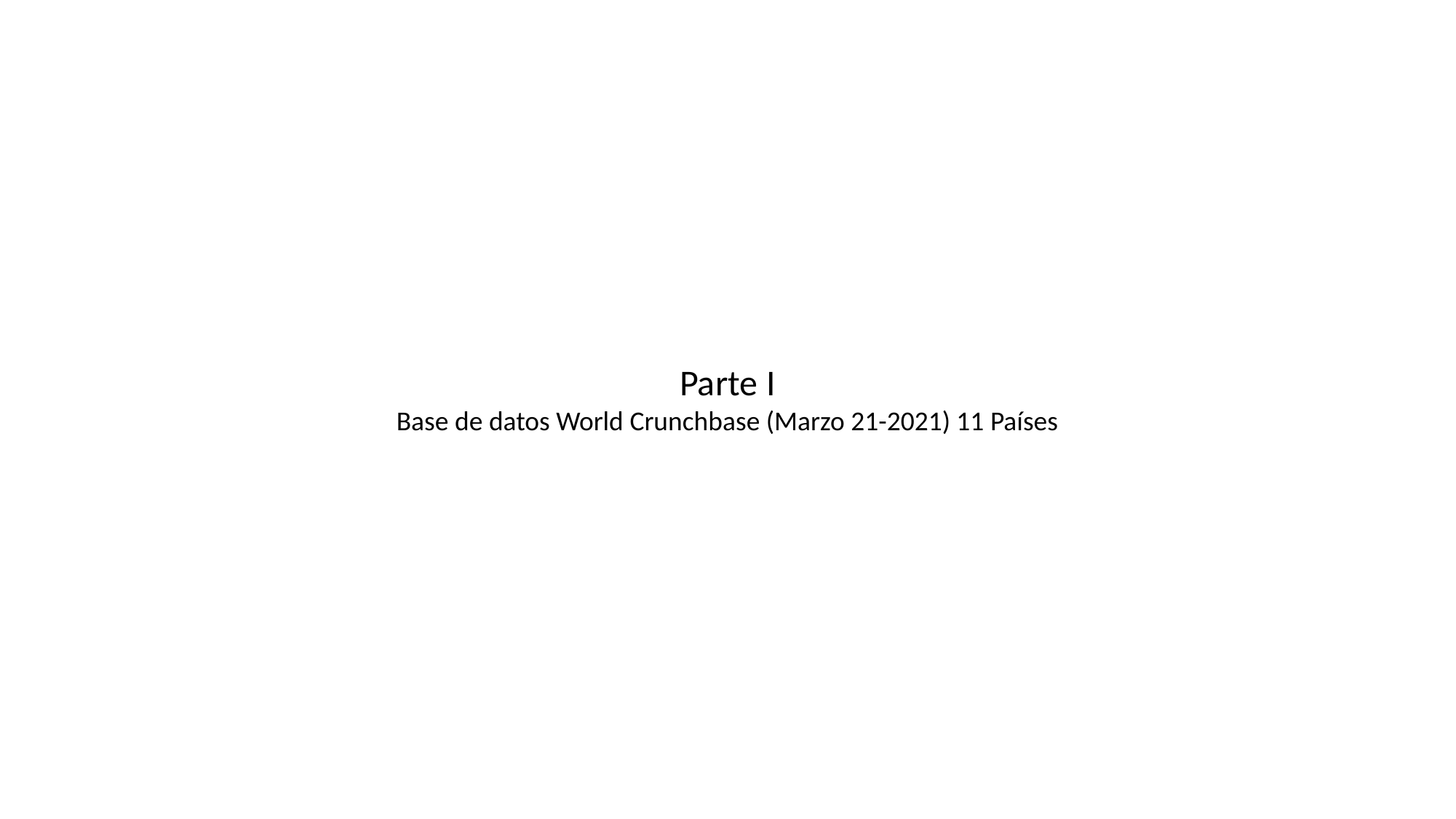

Parte I
Base de datos World Crunchbase (Marzo 21-2021) 11 Países